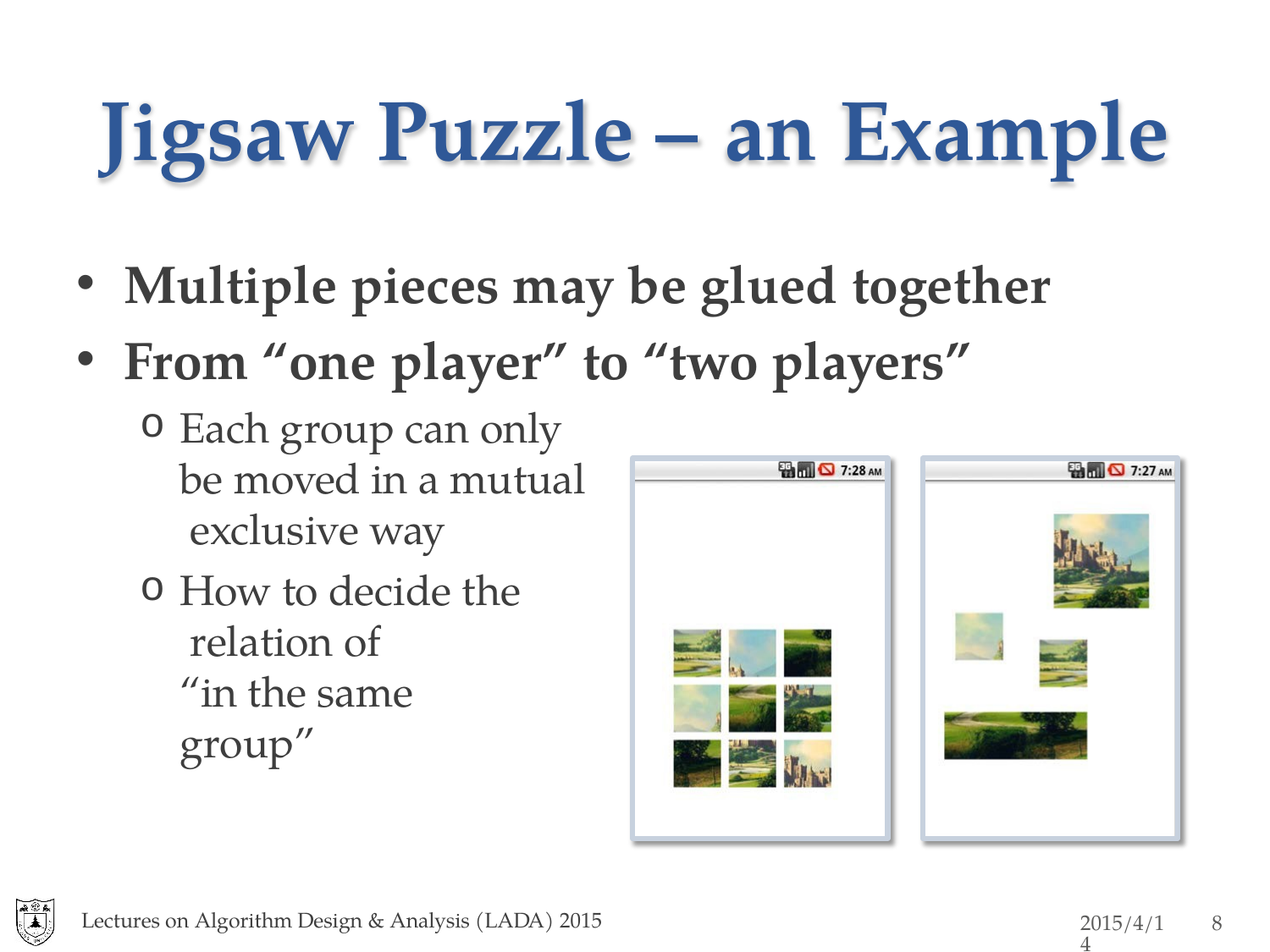

# Jigsaw Puzzle –	an Example
Multiple pieces may be glued together
From “one player” to “two players”
Each group can only  be moved in a mutual  exclusive way
How to decide the  relation of
“in the same group”

Lectures on Algorithm Design & Analysis (LADA) 2015
8
2015/4/14